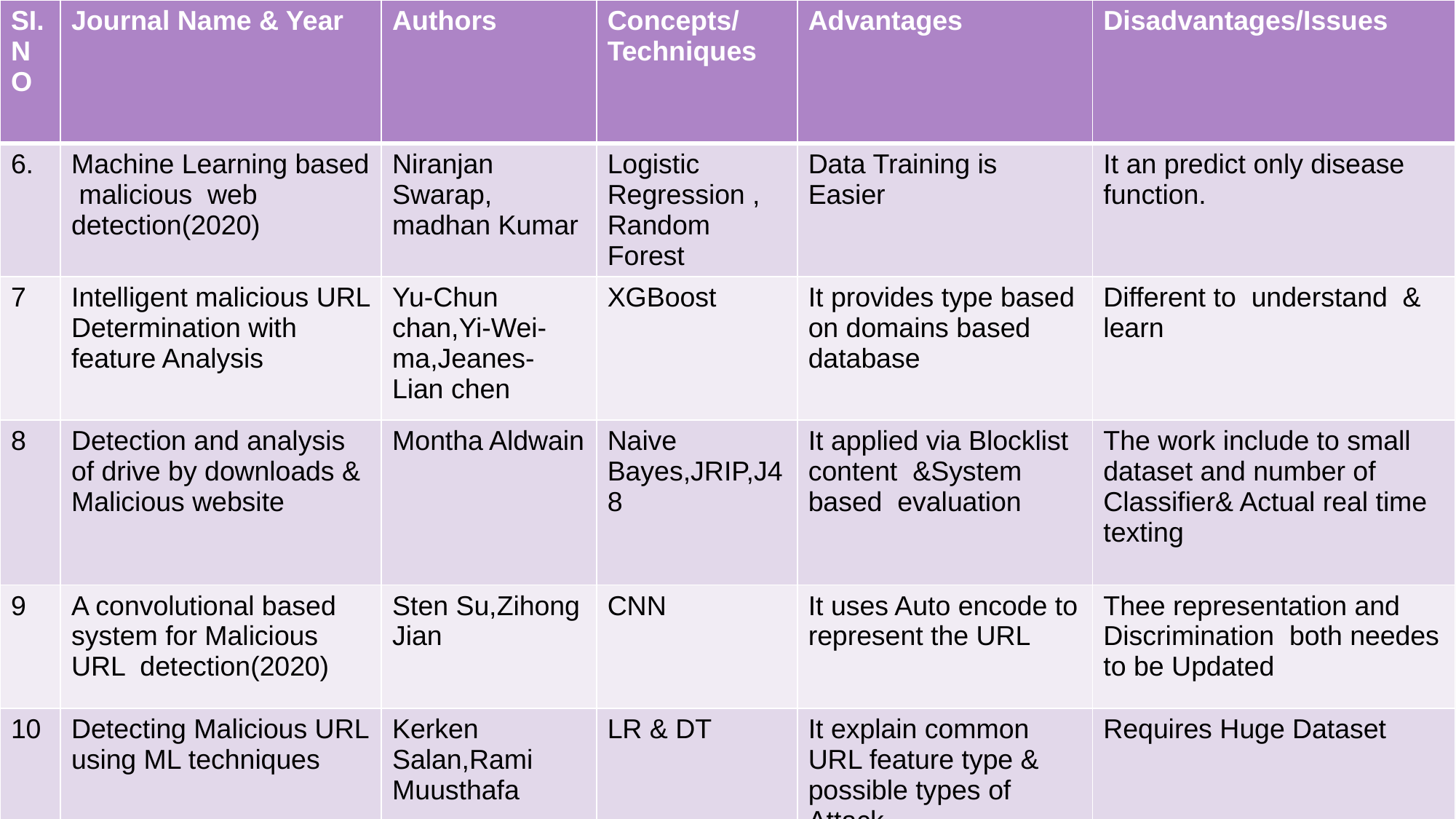

| SI.NO | Journal Name & Year | Authors | Concepts/ Techniques | Advantages | Disadvantages/Issues |
| --- | --- | --- | --- | --- | --- |
| 6. | Machine Learning based malicious web detection(2020) | Niranjan Swarap, madhan Kumar | Logistic Regression , Random Forest | Data Training is Easier | It an predict only disease function. |
| 7 | Intelligent malicious URL Determination with feature Analysis | Yu-Chun chan,Yi-Wei-ma,Jeanes-Lian chen | XGBoost | It provides type based on domains based database | Different to understand & learn |
| 8 | Detection and analysis of drive by downloads & Malicious website | Montha Aldwain | Naive Bayes,JRIP,J48 | It applied via Blocklist content &System based evaluation | The work include to small dataset and number of Classifier& Actual real time texting |
| 9 | A convolutional based system for Malicious URL detection(2020) | Sten Su,Zihong Jian | CNN | It uses Auto encode to represent the URL | Thee representation and Discrimination both needes to be Updated |
| 10 | Detecting Malicious URL using ML techniques | Kerken Salan,Rami Muusthafa | LR & DT | It explain common URL feature type & possible types of Attack | Requires Huge Dataset |